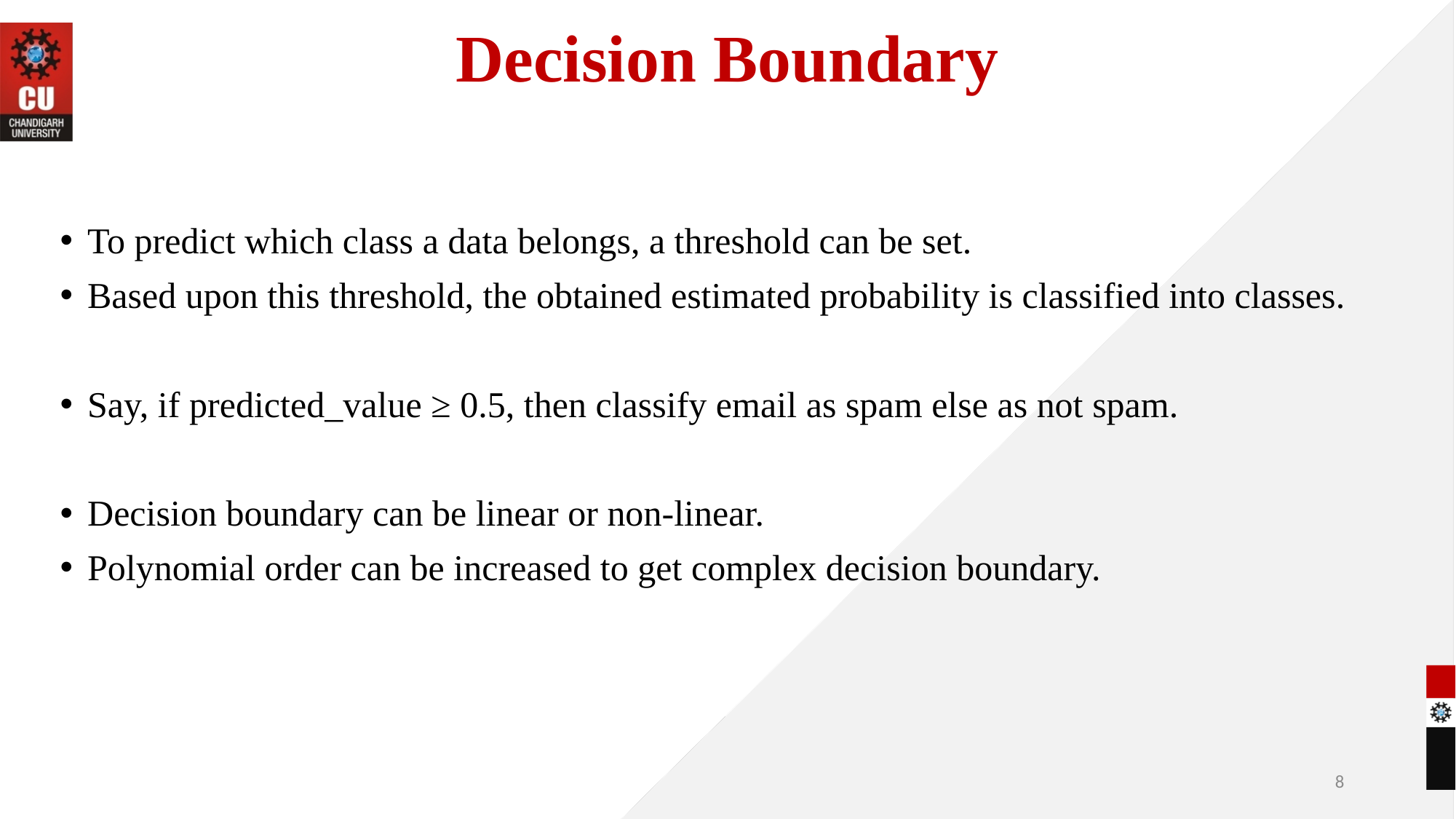

# Decision Boundary

To predict which class a data belongs, a threshold can be set.
Based upon this threshold, the obtained estimated probability is classified into classes.

Say, if predicted_value ≥ 0.5, then classify email as spam else as not spam.

Decision boundary can be linear or non-linear.
Polynomial order can be increased to get complex decision boundary.
8